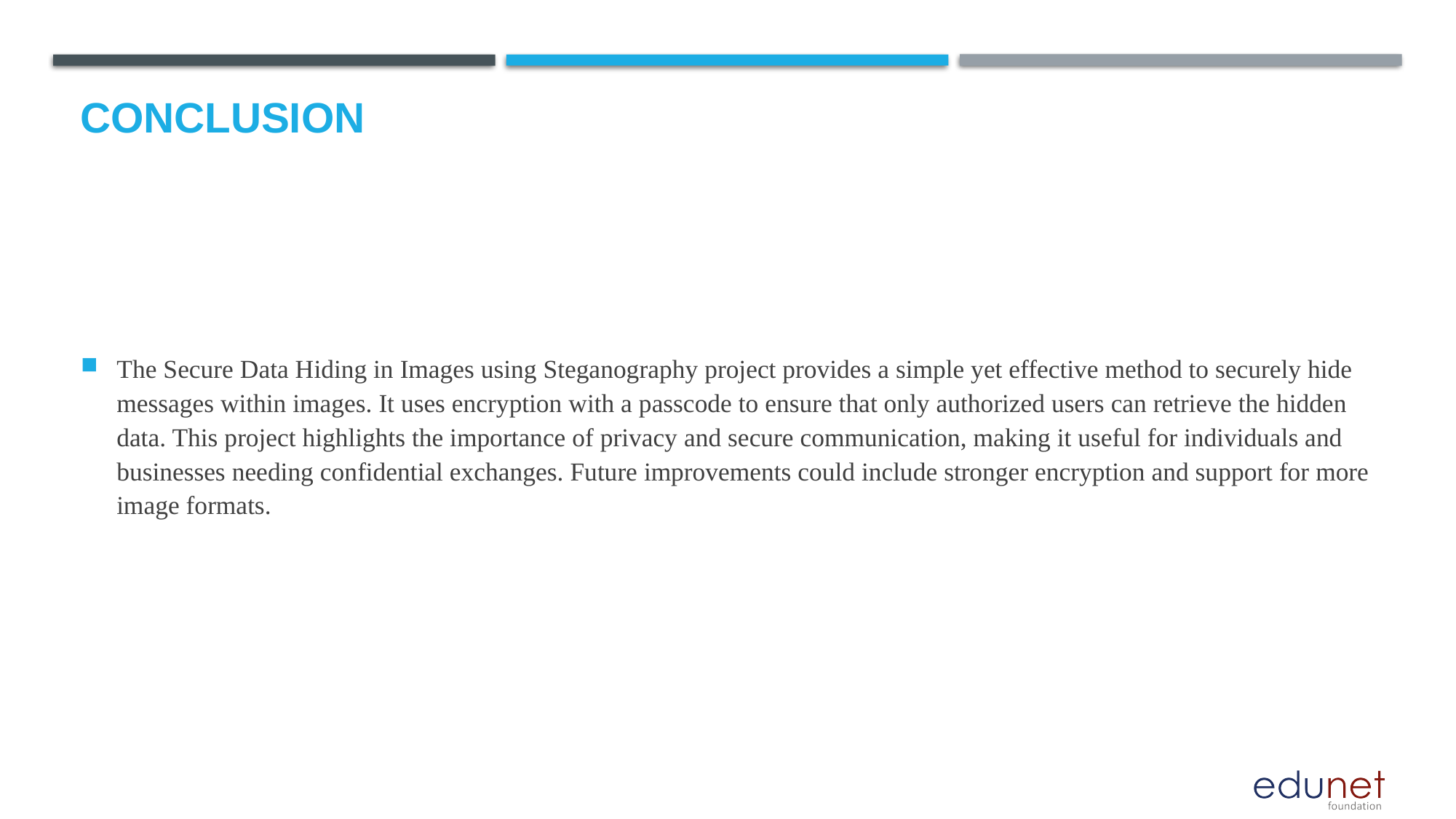

# Conclusion
The Secure Data Hiding in Images using Steganography project provides a simple yet effective method to securely hide messages within images. It uses encryption with a passcode to ensure that only authorized users can retrieve the hidden data. This project highlights the importance of privacy and secure communication, making it useful for individuals and businesses needing confidential exchanges. Future improvements could include stronger encryption and support for more image formats.